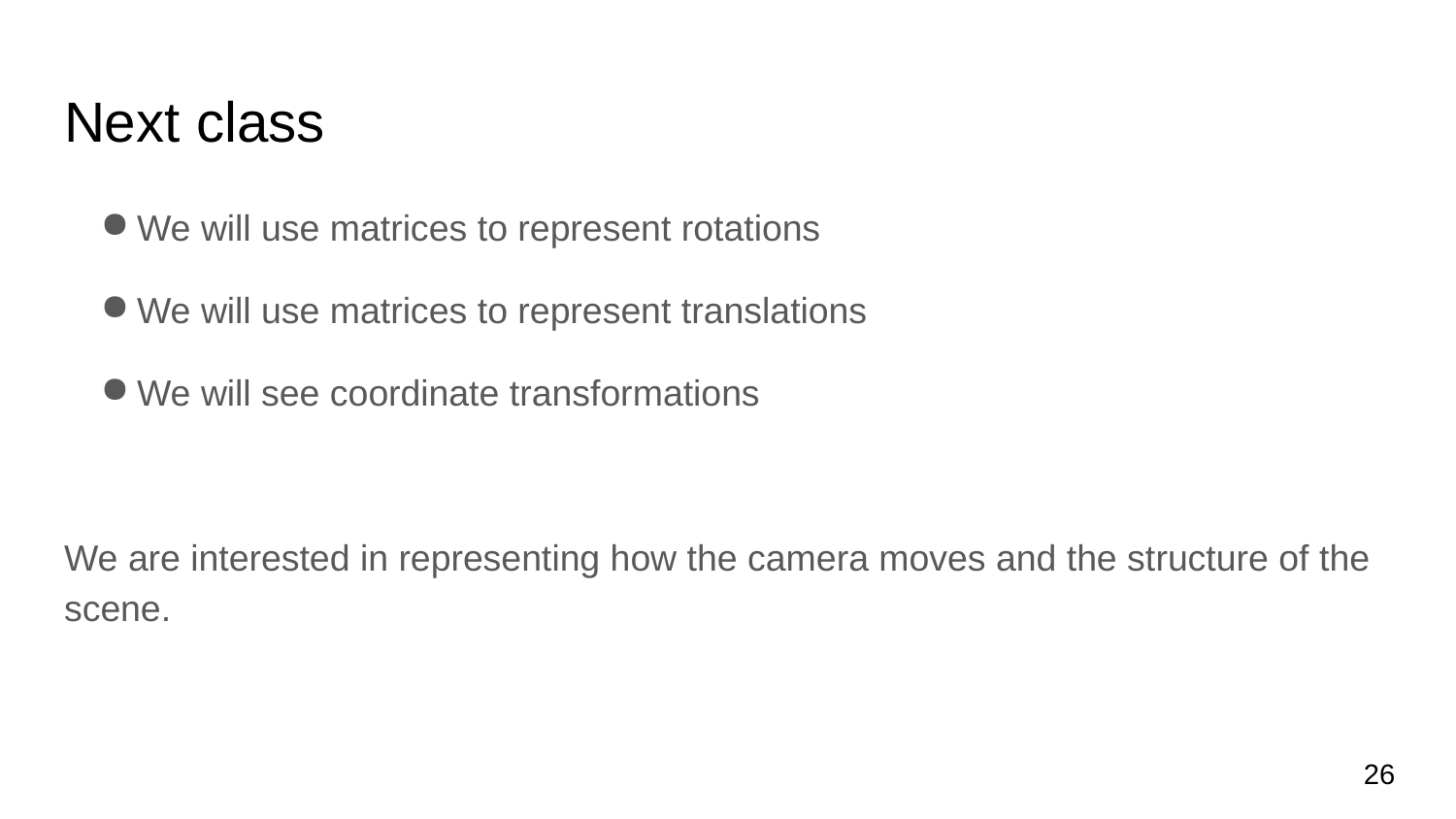

# Next class
We will use matrices to represent rotations
We will use matrices to represent translations
We will see coordinate transformations

We are interested in representing how the camera moves and the structure of the scene.
26